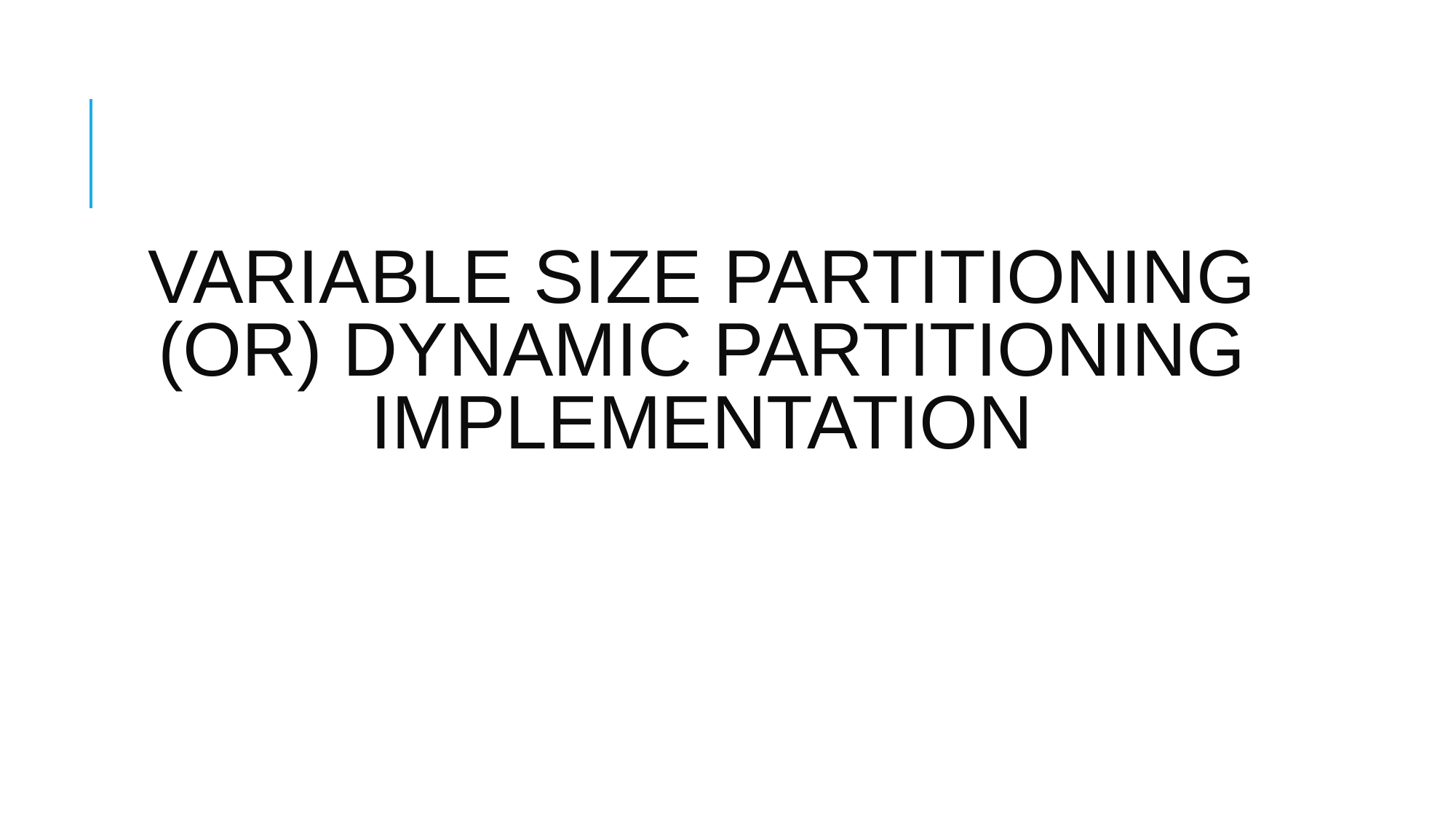

# VARIABLE SIZE PARTITIONING (OR) DYNAMIC PARTITIONING IMPLEMENTATION